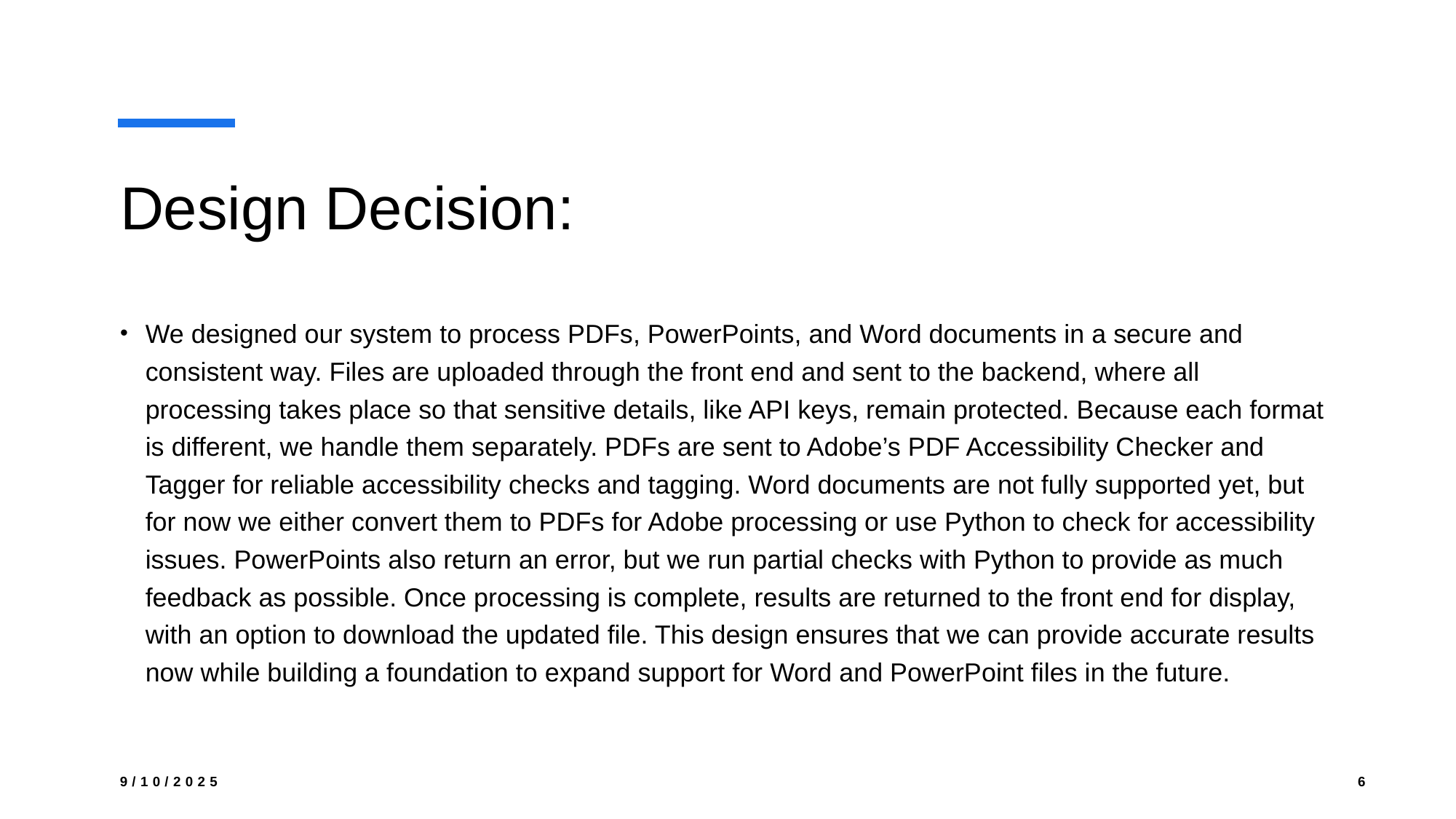

# Design Decision:
We designed our system to process PDFs, PowerPoints, and Word documents in a secure and consistent way. Files are uploaded through the front end and sent to the backend, where all processing takes place so that sensitive details, like API keys, remain protected. Because each format is different, we handle them separately. PDFs are sent to Adobe’s PDF Accessibility Checker and Tagger for reliable accessibility checks and tagging. Word documents are not fully supported yet, but for now we either convert them to PDFs for Adobe processing or use Python to check for accessibility issues. PowerPoints also return an error, but we run partial checks with Python to provide as much feedback as possible. Once processing is complete, results are returned to the front end for display, with an option to download the updated file. This design ensures that we can provide accurate results now while building a foundation to expand support for Word and PowerPoint files in the future.
9/10/2025

6